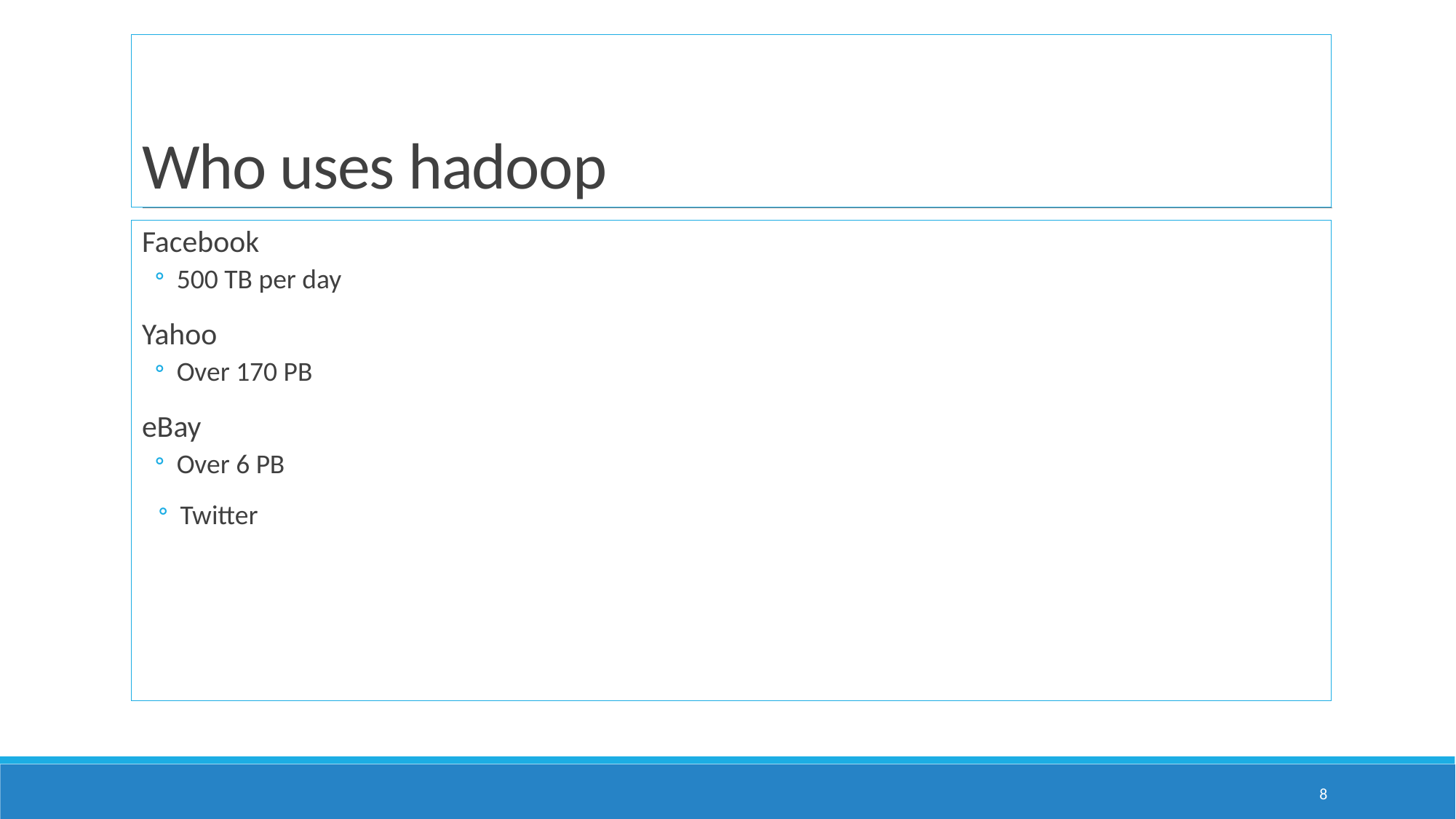

# Who uses hadoop
Facebook
500 TB per day
Yahoo
Over 170 PB
eBay
Over 6 PB
Twitter

8